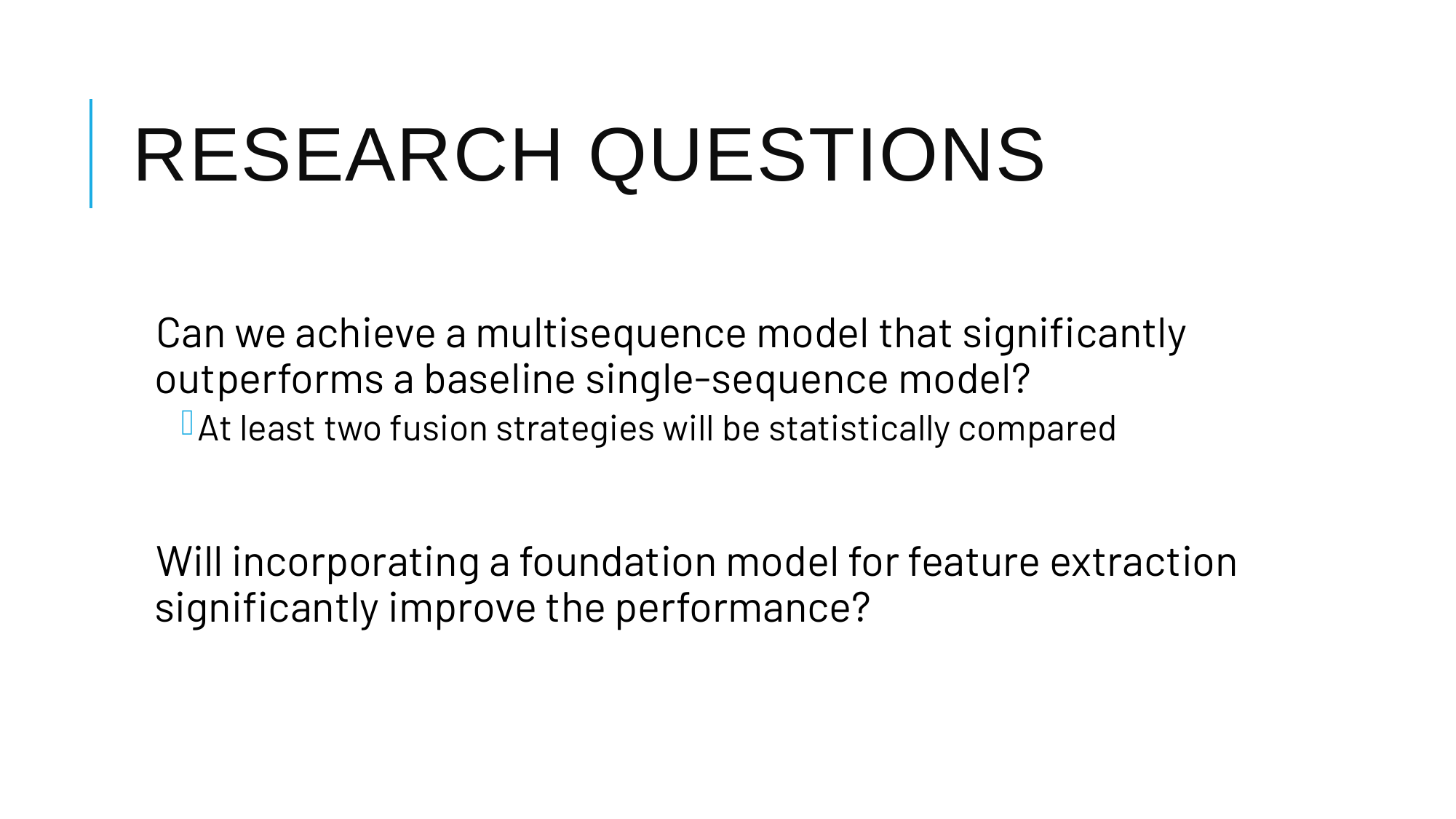

# Research Questions
Can we achieve a multisequence model that significantly outperforms a baseline single-sequence model?
At least two fusion strategies will be statistically compared

Will incorporating a foundation model for feature extraction significantly improve the performance?